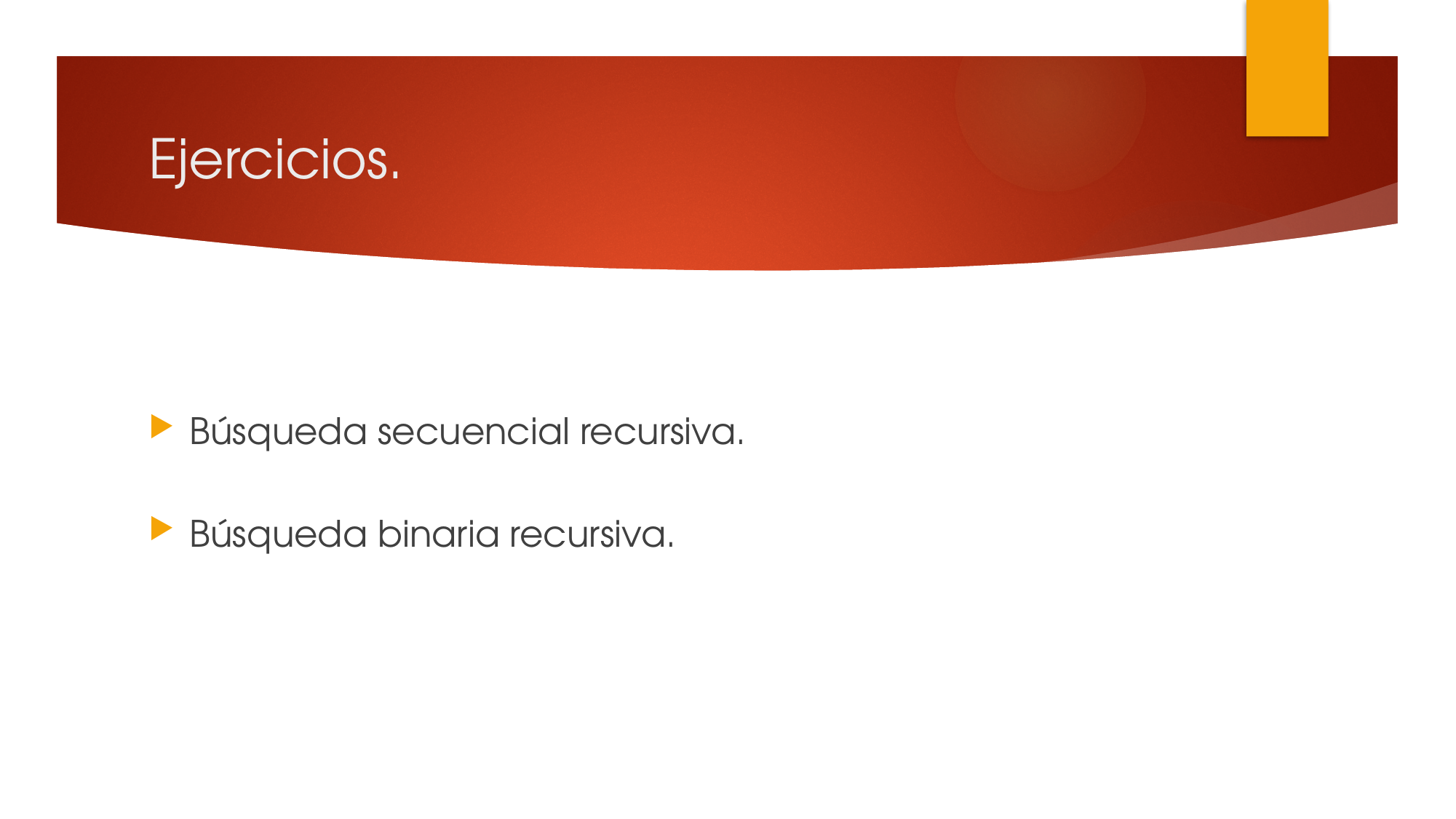

# Ejercicios.

Búsqueda secuencial recursiva.
Búsqueda binaria recursiva.